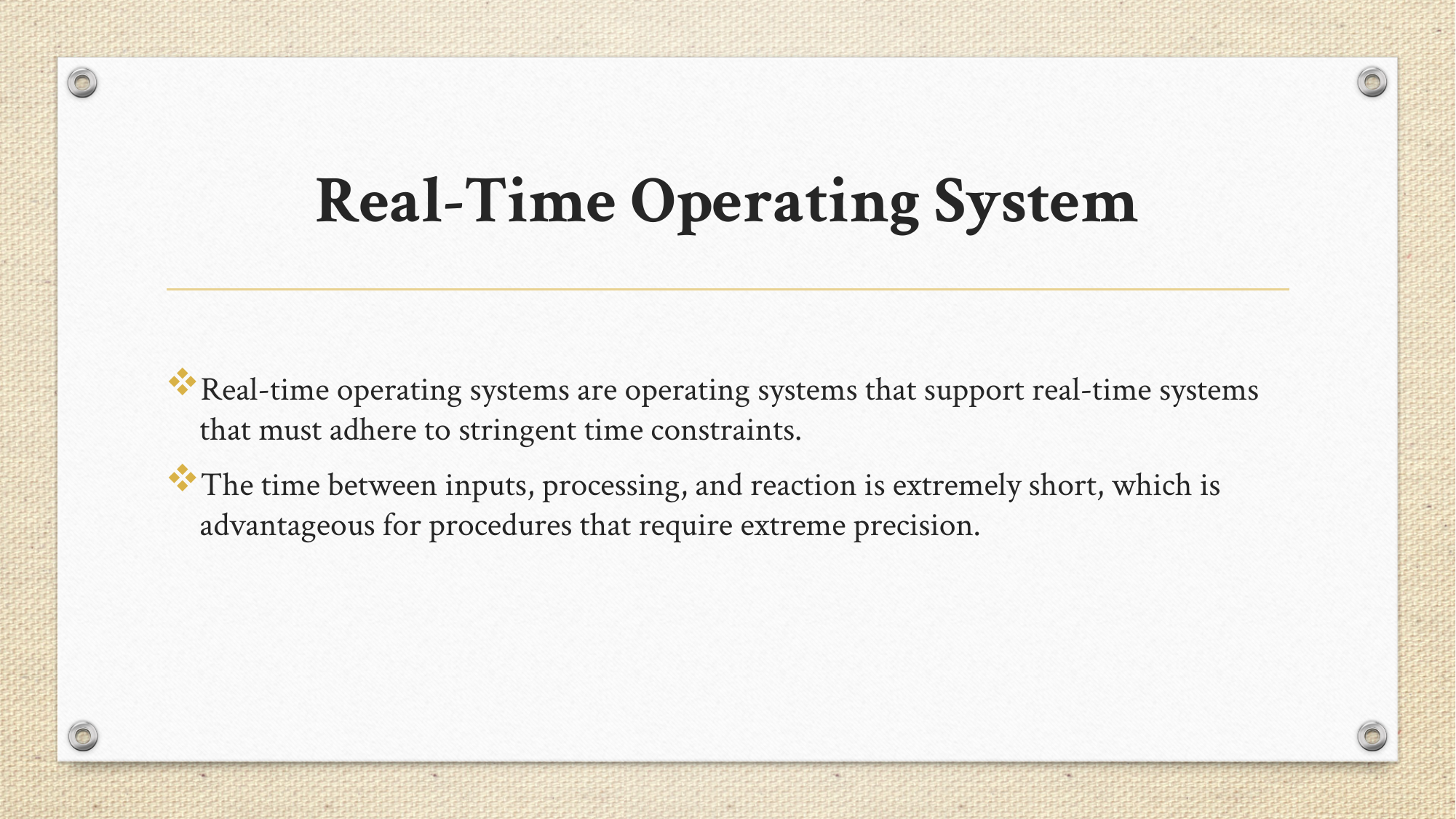

# Real-Time Operating System

Real-time operating systems are operating systems that support real-time systems that must adhere to stringent time constraints.
The time between inputs, processing, and reaction is extremely short, which is advantageous for procedures that require extreme precision.